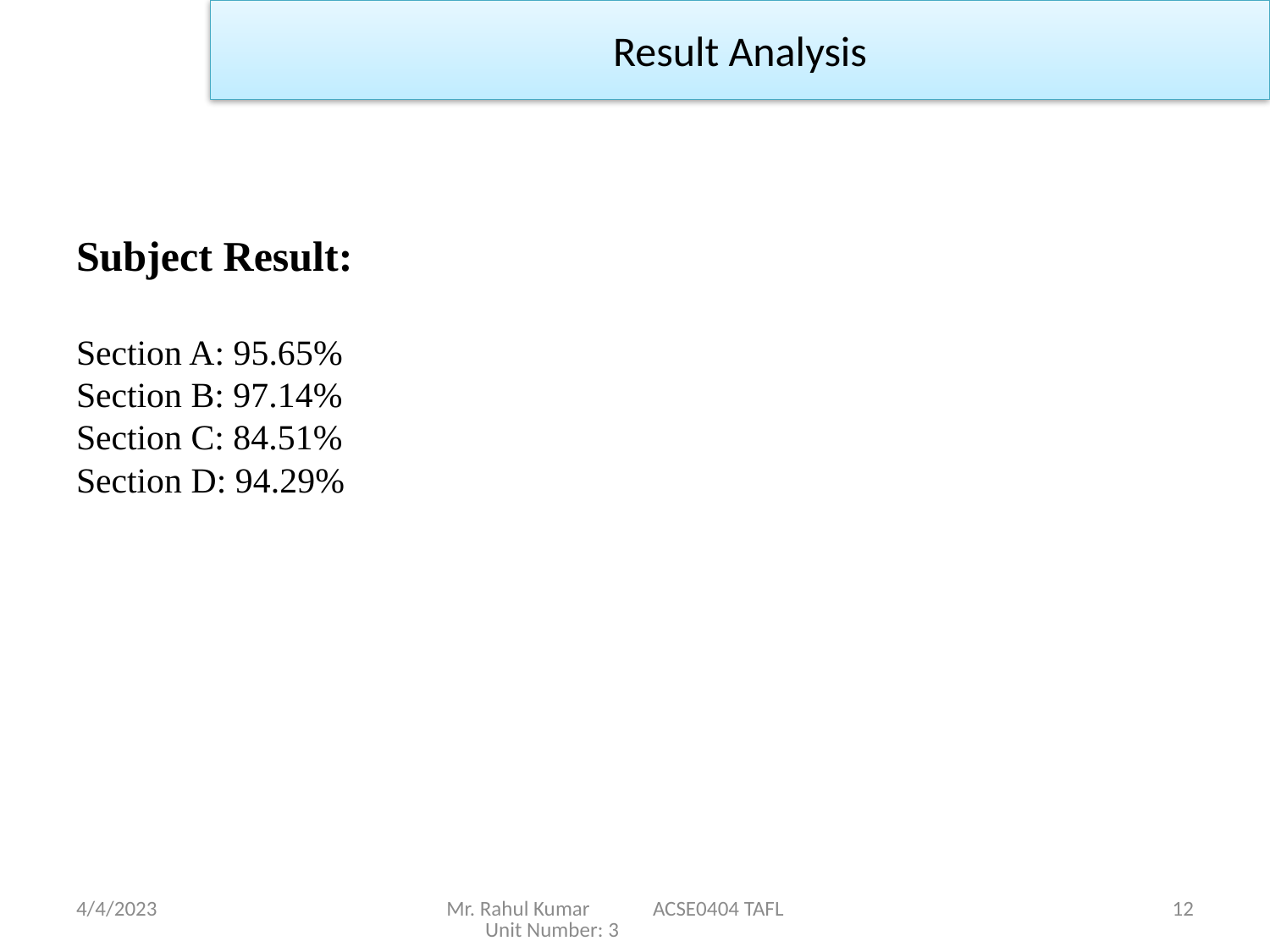

# Result Analysis
Subject Result:

Section A: 95.65%
Section B: 97.14%
Section C: 84.51%
Section D: 94.29%

4/4/2023
Mr. Rahul Kumar             ACSE0404 TAFL                Unit Number: 3
12